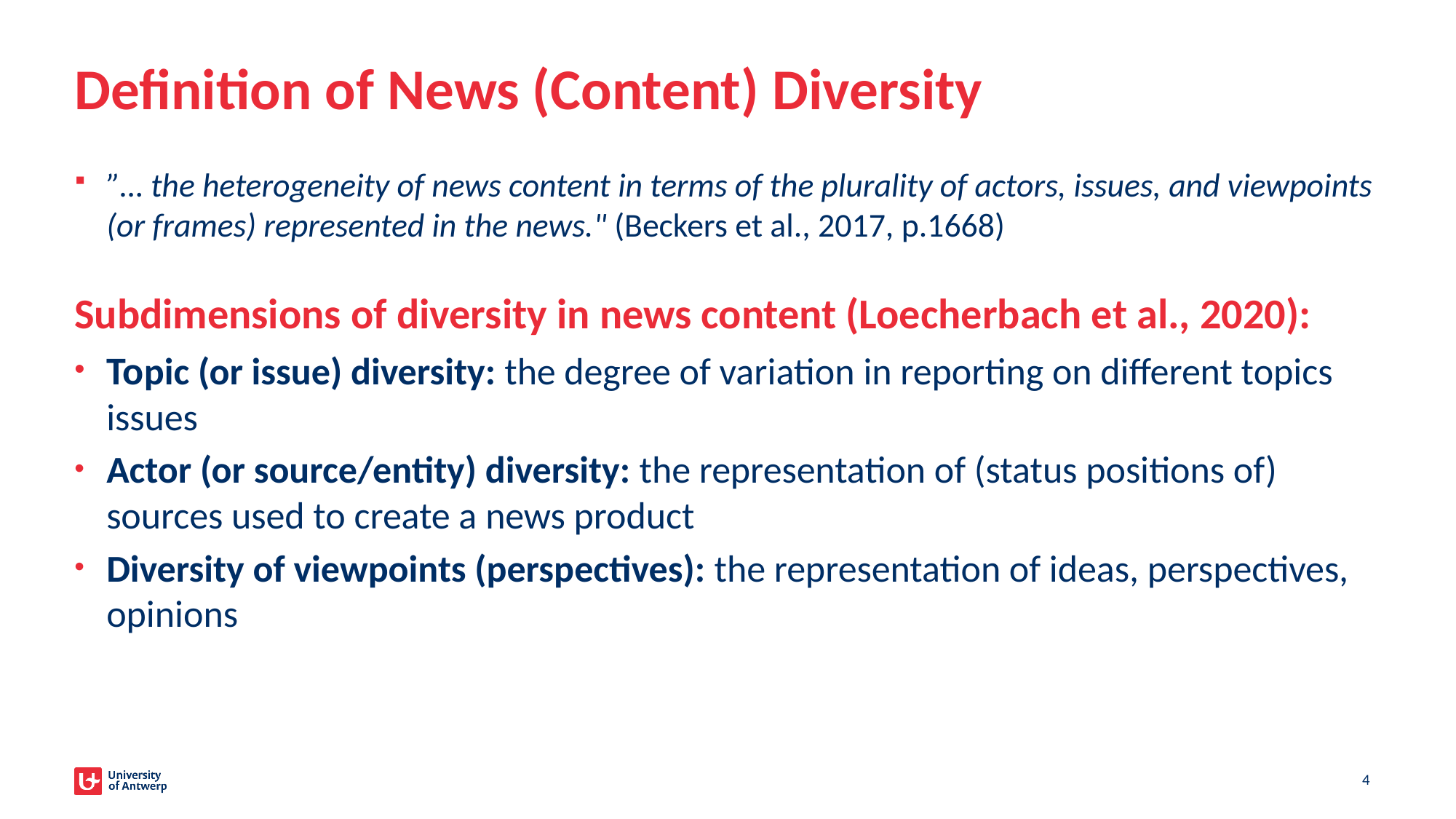

# Definition of News (Content) Diversity
”… the heterogeneity of news content in terms of the plurality of actors, issues, and viewpoints (or frames) represented in the news." (Beckers et al., 2017, p.1668)

Subdimensions of diversity in news content (Loecherbach et al., 2020):
Topic (or issue) diversity: the degree of variation in reporting on different topics issues
Actor (or source/entity) diversity: the representation of (status positions of) sources used to create a news product
Diversity of viewpoints (perspectives): the representation of ideas, perspectives, opinions
4